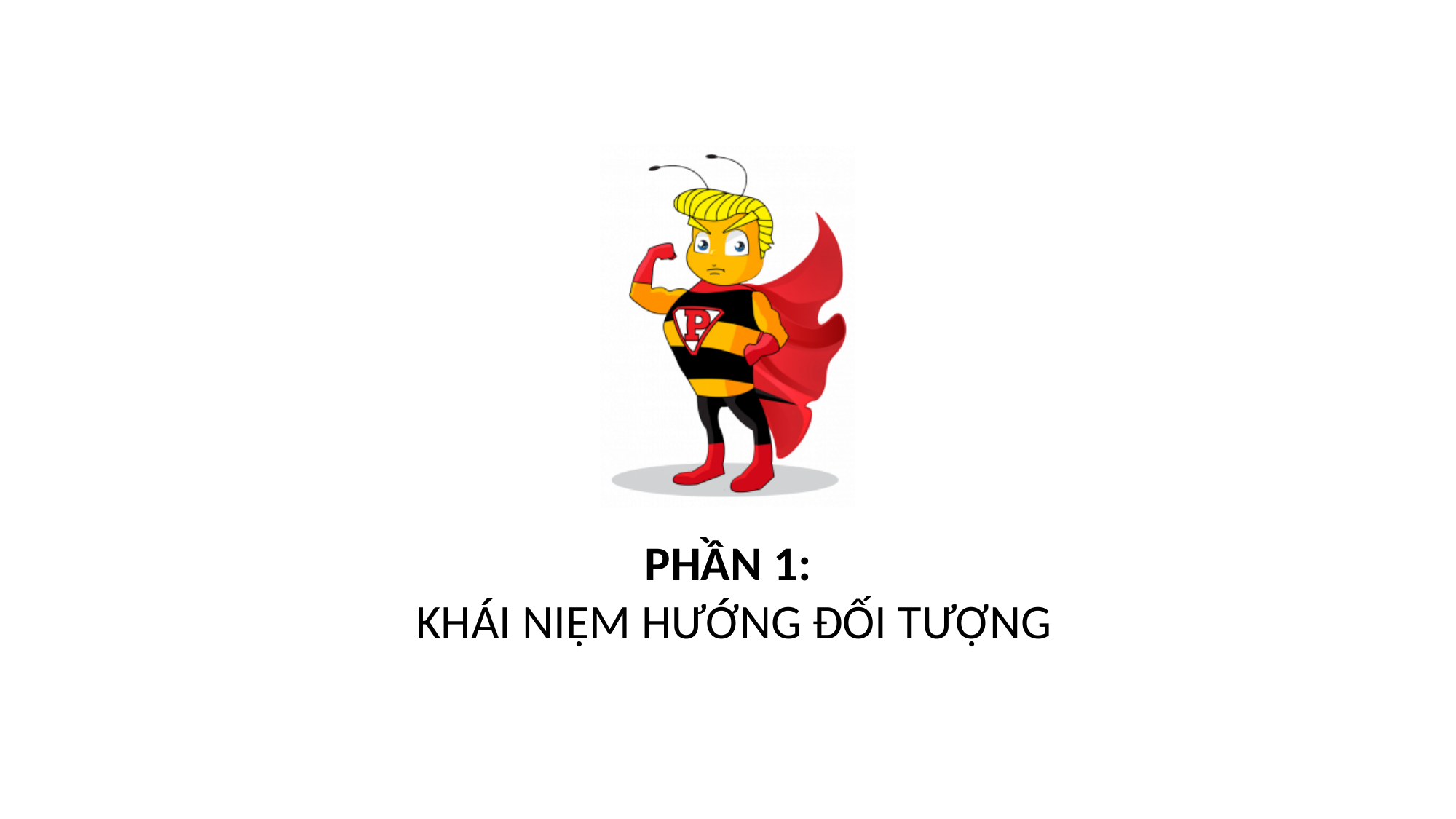

# PHẦN 1: KHÁI NIỆM HƯỚNG ĐỐI TƯỢNG